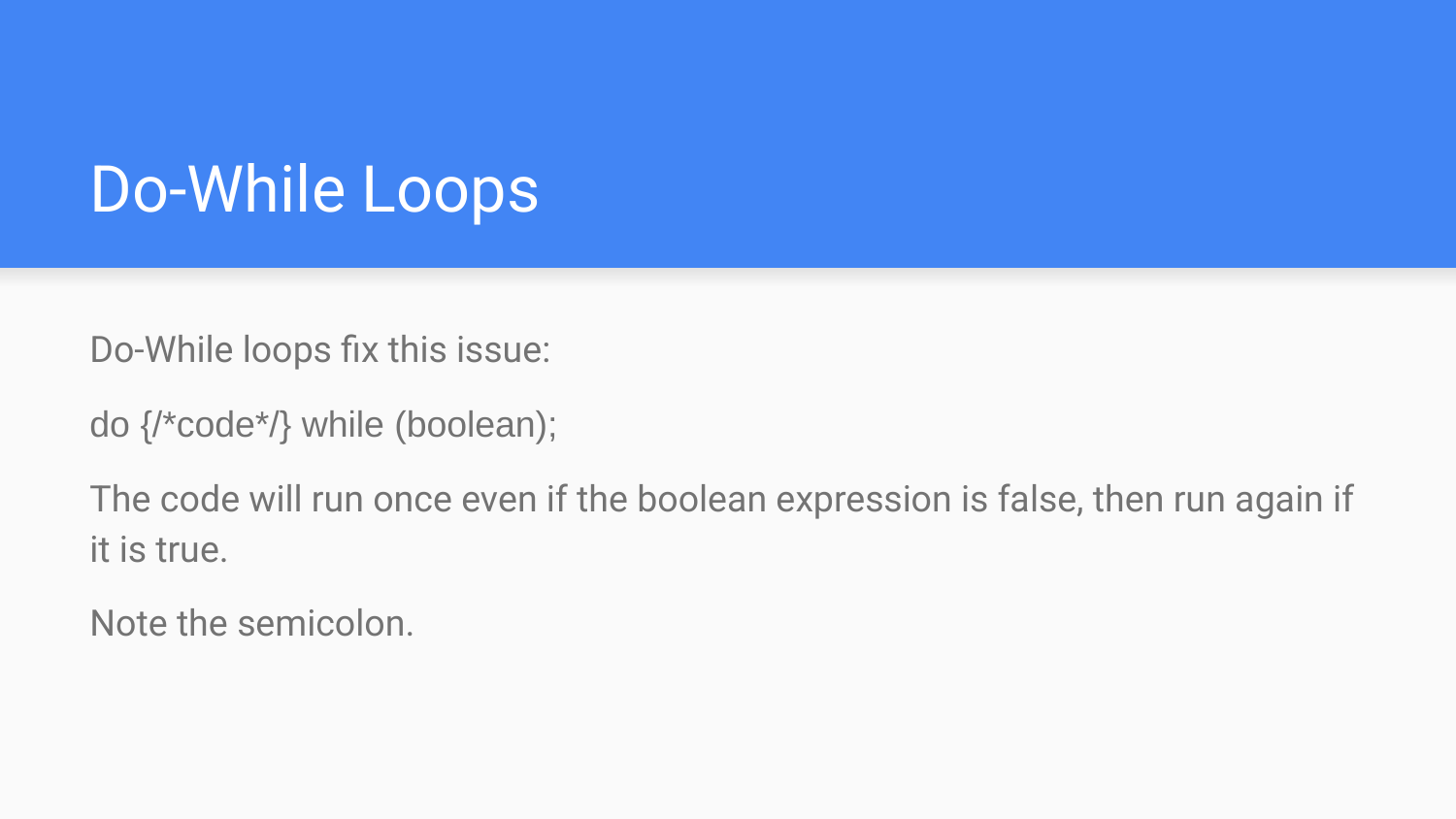

# Do-While Loops
Do-While loops fix this issue:
do {/*code*/} while (boolean);
The code will run once even if the boolean expression is false, then run again if it is true.
Note the semicolon.